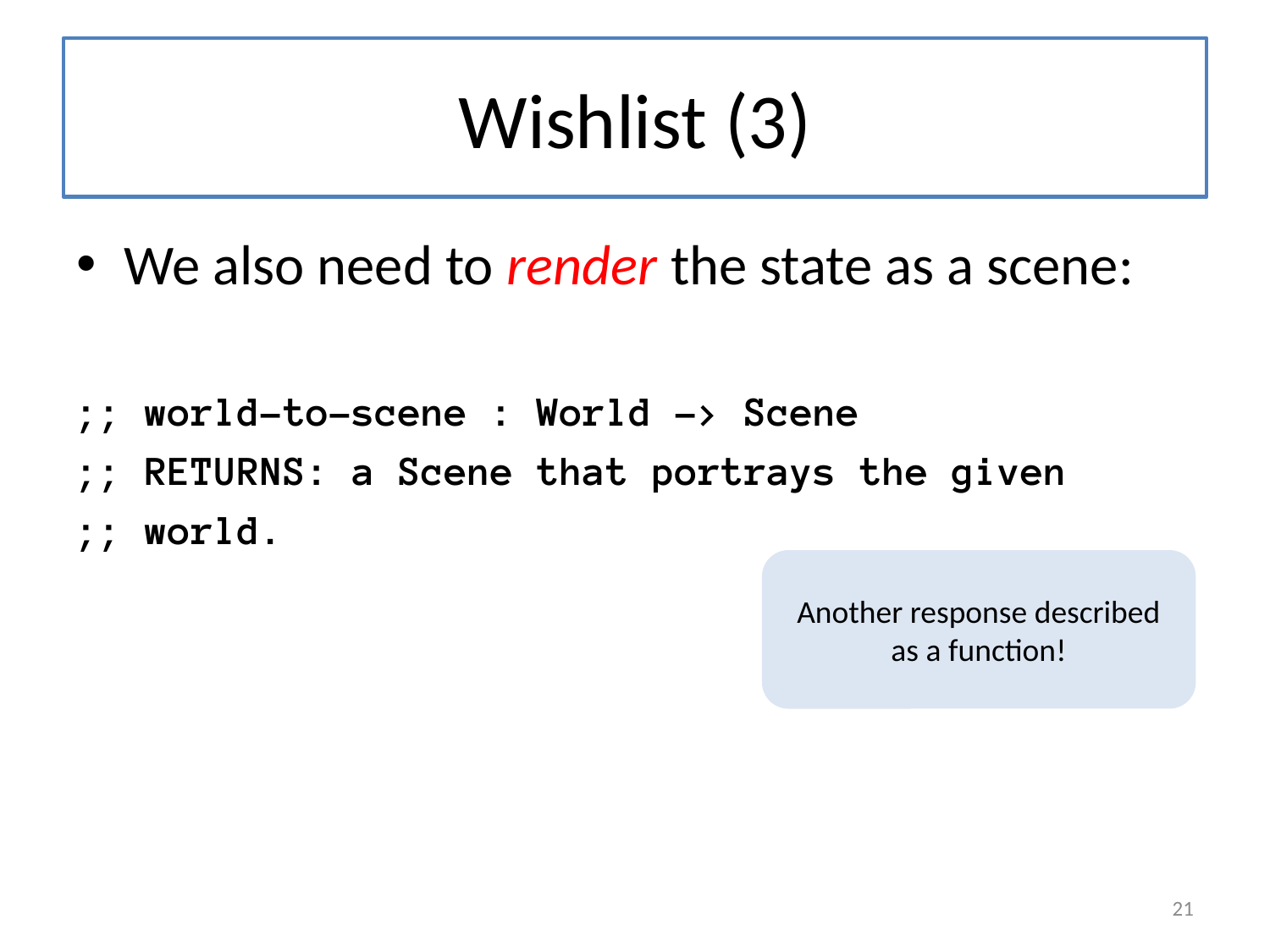

# Wishlist (3)
We also need to render the state as a scene:

;; world-to-scene : World -> Scene
;; RETURNS: a Scene that portrays the given
;; world.
Another response described as a function!
21